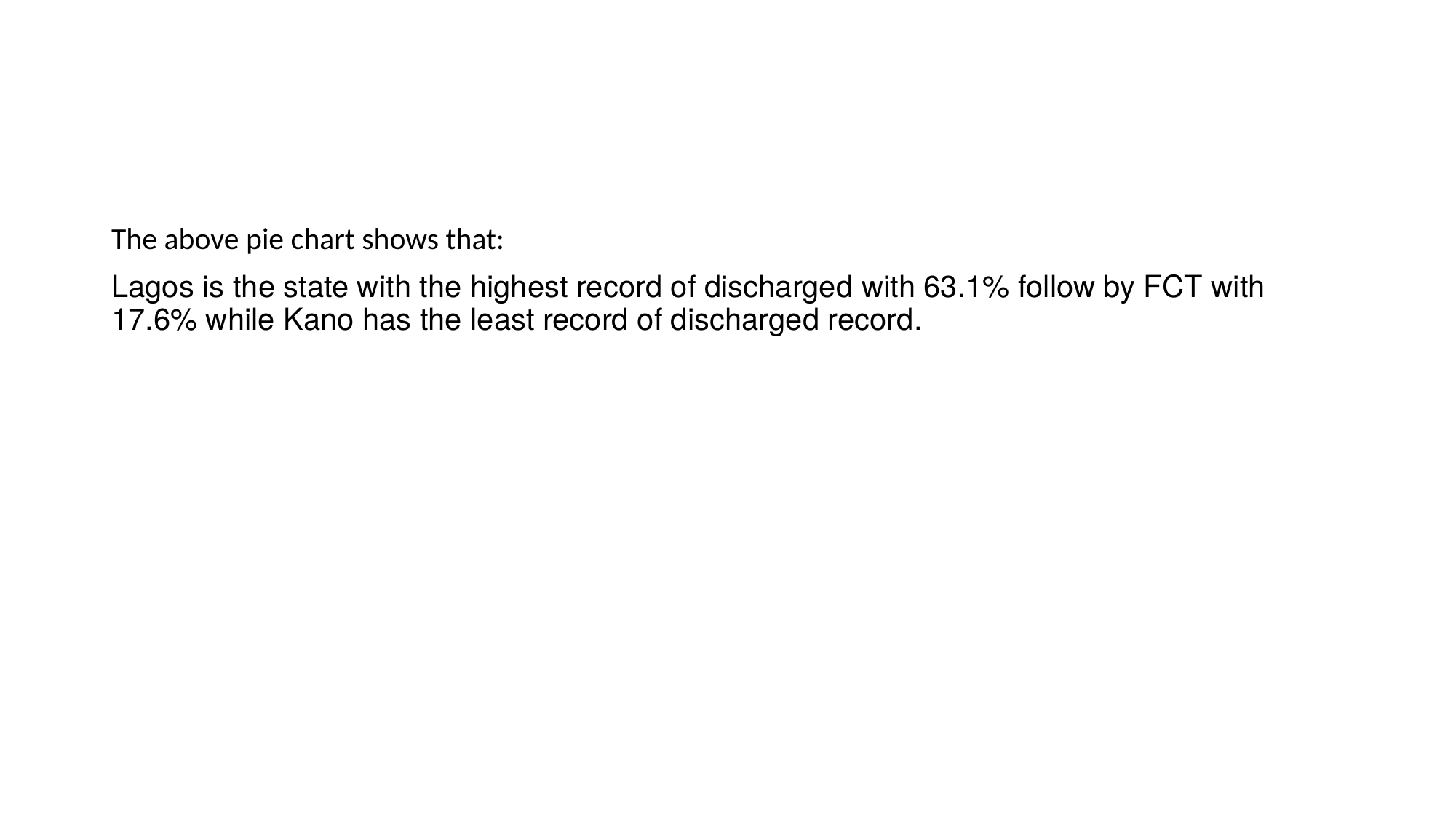

#
The above pie chart shows that:
Lagos is the state with the highest record of discharged with 63.1% follow by FCT with 17.6% while Kano has the least record of discharged record.